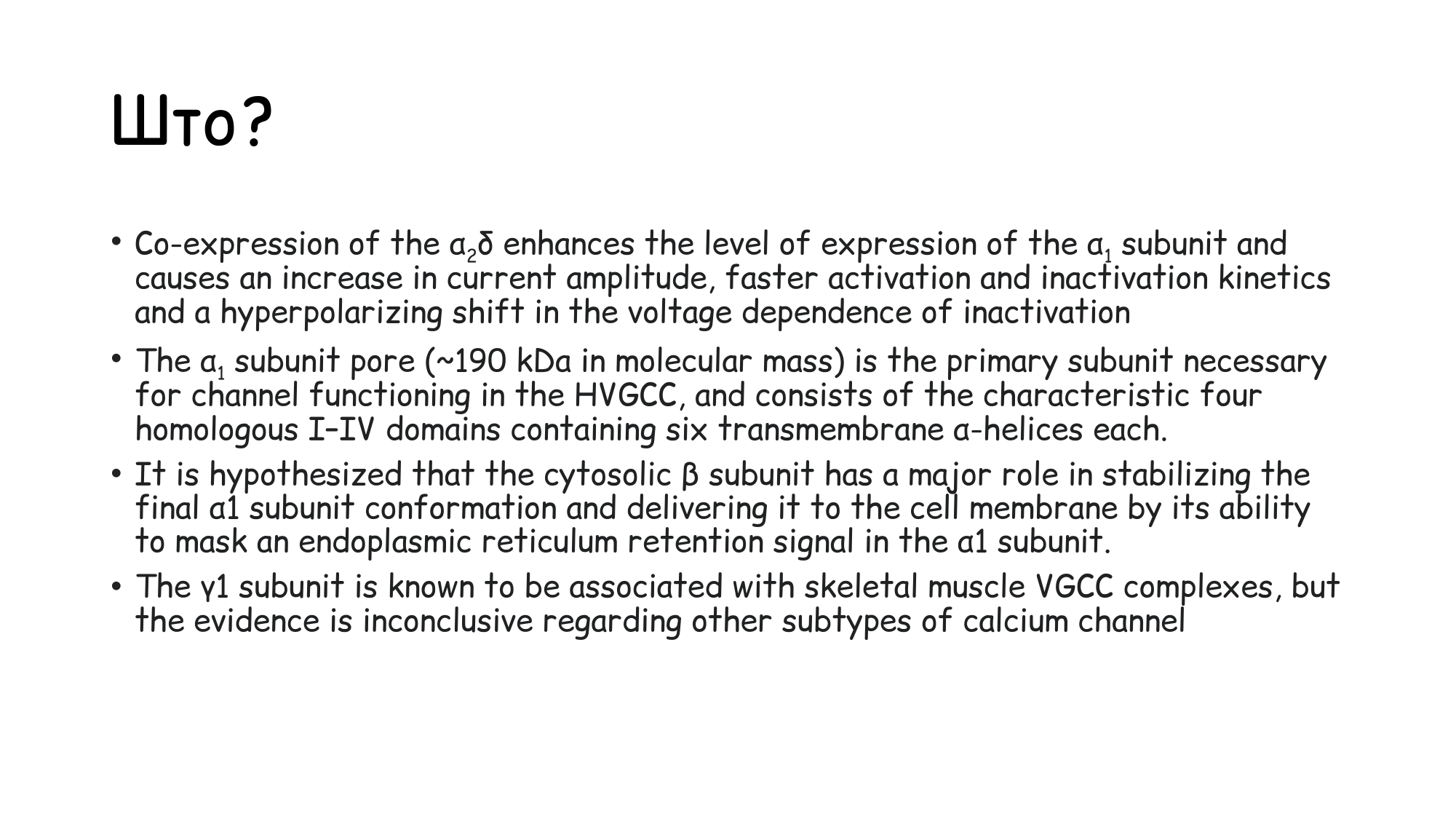

# Што?
Co-expression of the α2δ enhances the level of expression of the α1 subunit and causes an increase in current amplitude, faster activation and inactivation kinetics and a hyperpolarizing shift in the voltage dependence of inactivation
The α1 subunit pore (~190 kDa in molecular mass) is the primary subunit necessary for channel functioning in the HVGCC, and consists of the characteristic four homologous I–IV domains containing six transmembrane α-helices each.
It is hypothesized that the cytosolic β subunit has a major role in stabilizing the final α1 subunit conformation and delivering it to the cell membrane by its ability to mask an endoplasmic reticulum retention signal in the α1 subunit.
The γ1 subunit is known to be associated with skeletal muscle VGCC complexes, but the evidence is inconclusive regarding other subtypes of calcium channel